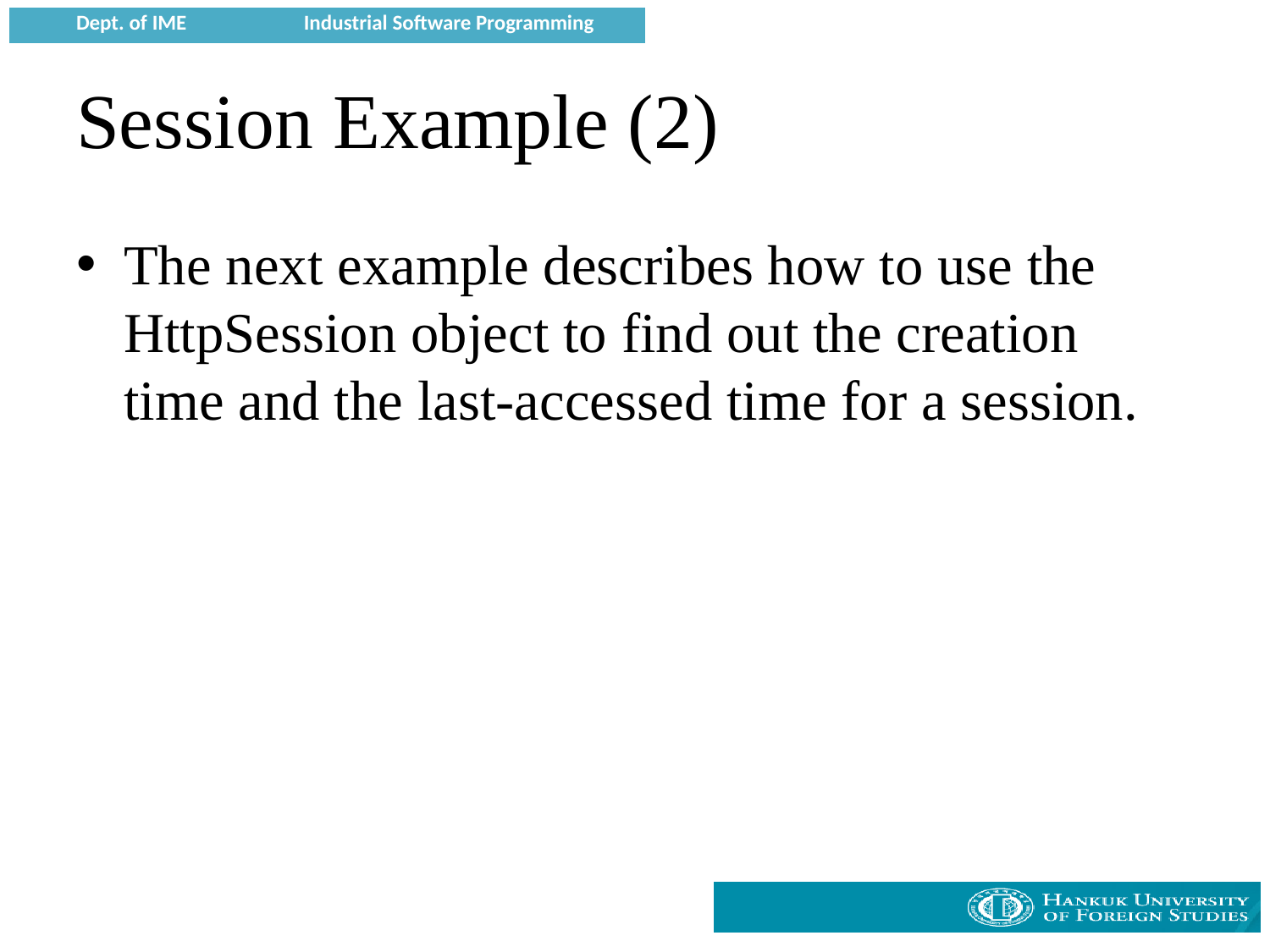

# Session Example (2)
The next example describes how to use the HttpSession object to find out the creation time and the last-accessed time for a session.